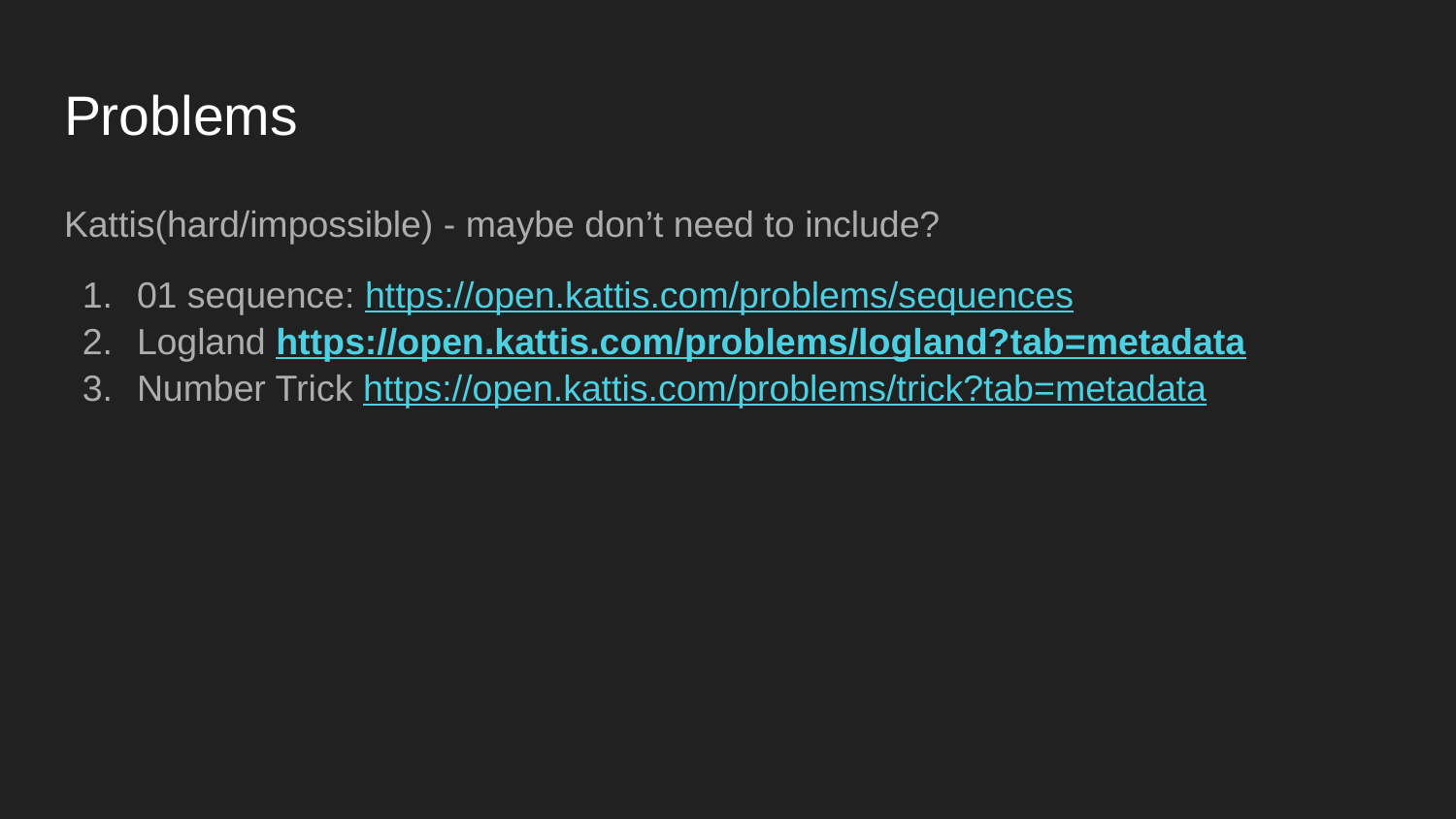

# Problems
Kattis(hard/impossible) - maybe don’t need to include?
01 sequence: https://open.kattis.com/problems/sequences
Logland https://open.kattis.com/problems/logland?tab=metadata
Number Trick https://open.kattis.com/problems/trick?tab=metadata